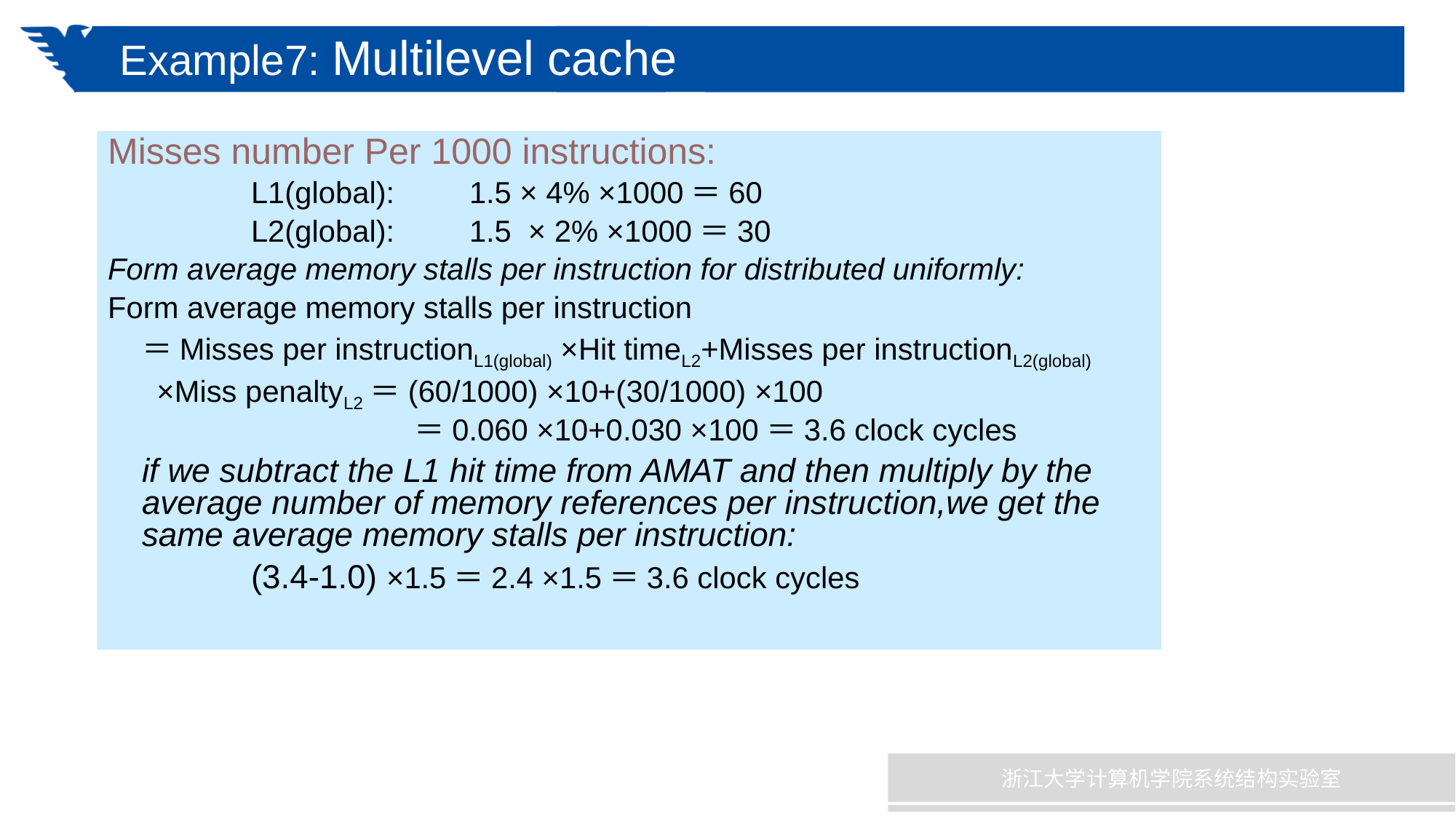

# Example7: Multilevel cache
Misses number Per 1000 instructions:
		L1(global):	1.5 × 4% ×1000＝60
		L2(global): 	1.5  × 2% ×1000＝30
Form average memory stalls per instruction for distributed uniformly:
Form average memory stalls per instruction
	＝Misses per instructionL1(global) ×Hit timeL2+Misses per instructionL2(global)
	   ×Miss penaltyL2＝(60/1000) ×10+(30/1000) ×100
			       ＝0.060 ×10+0.030 ×100＝3.6 clock cycles
	if we subtract the L1 hit time from AMAT and then multiply by the average number of memory references per instruction,we get the same average memory stalls per instruction:
		(3.4-1.0) ×1.5＝2.4 ×1.5＝3.6 clock cycles